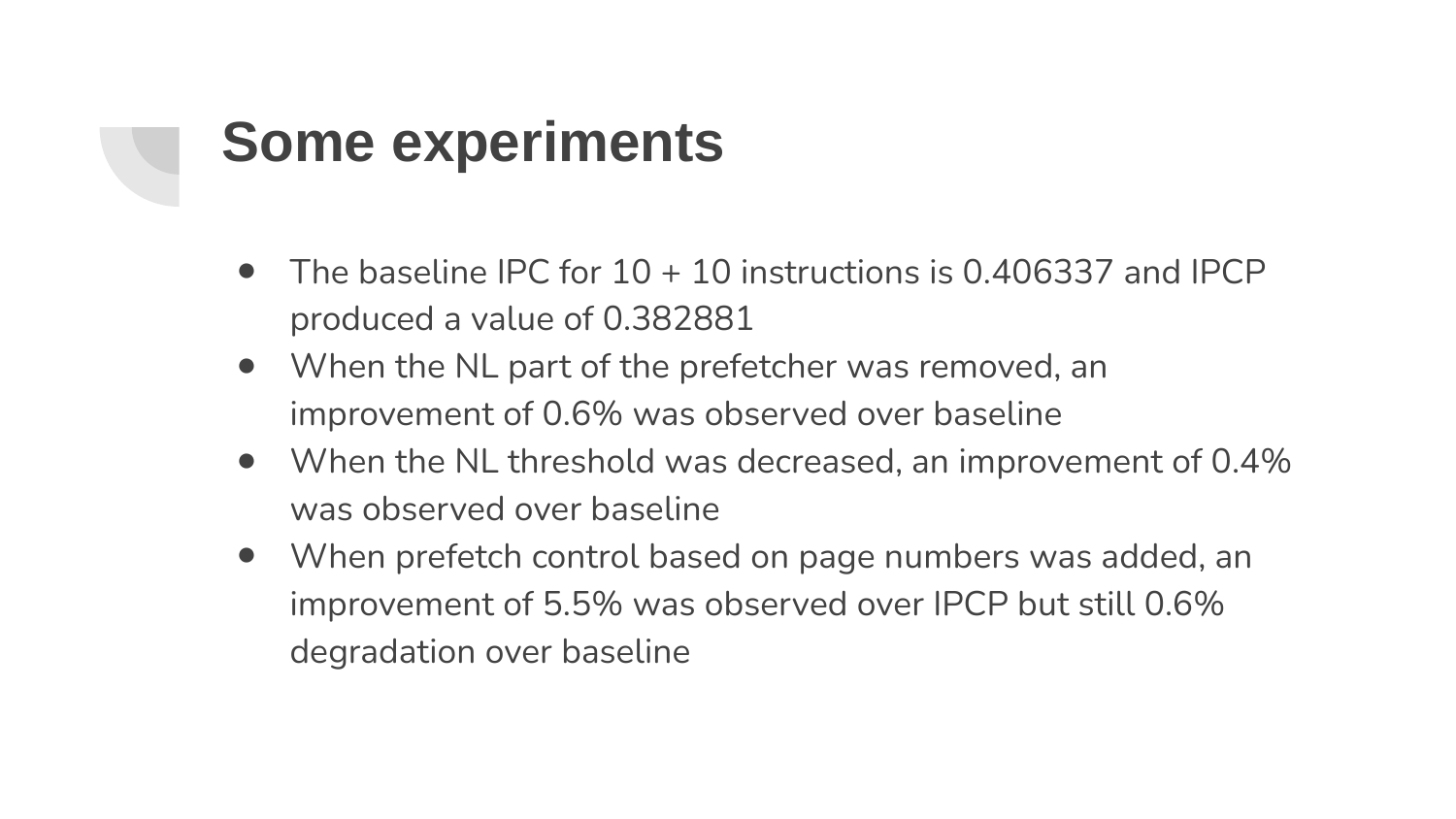

# Some experiments
The baseline IPC for 10 + 10 instructions is 0.406337 and IPCP produced a value of 0.382881
When the NL part of the prefetcher was removed, an improvement of 0.6% was observed over baseline
When the NL threshold was decreased, an improvement of 0.4% was observed over baseline
When prefetch control based on page numbers was added, an improvement of 5.5% was observed over IPCP but still 0.6% degradation over baseline